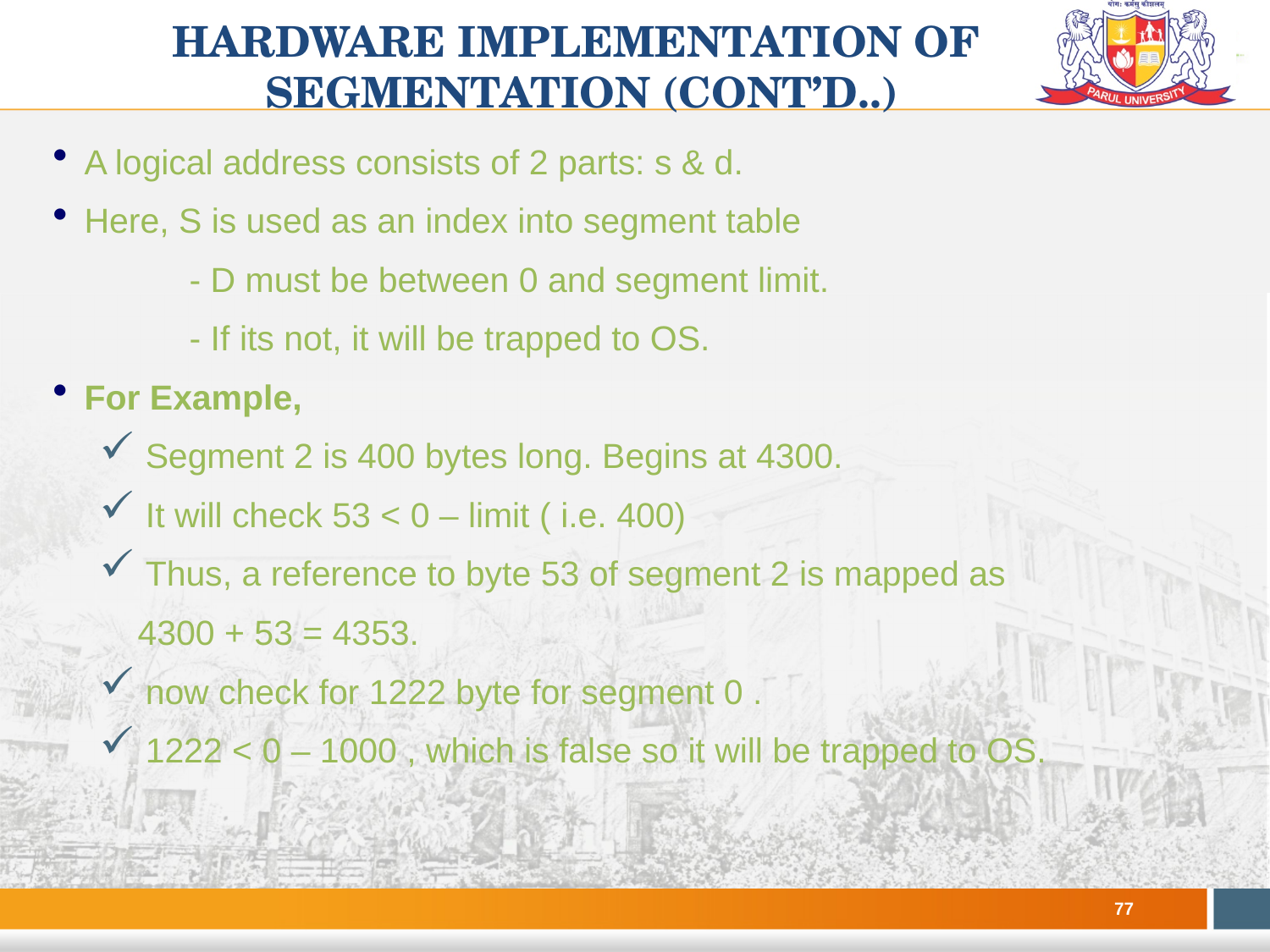

Hardware Implementation of
Segmentation (Cont’d..)
A logical address consists of 2 parts: s & d.
Here, S is used as an index into segment table
              - D must be between 0 and segment limit.
              - If its not, it will be trapped to OS.
For Example,
Segment 2 is 400 bytes long. Begins at 4300.
It will check 53 < 0 – limit ( i.e. 400)
Thus, a reference to byte 53 of segment 2 is mapped as
    4300 + 53 = 4353.
now check for 1222 byte for segment 0 .
1222 < 0 – 1000 , which is false so it will be trapped to OS.